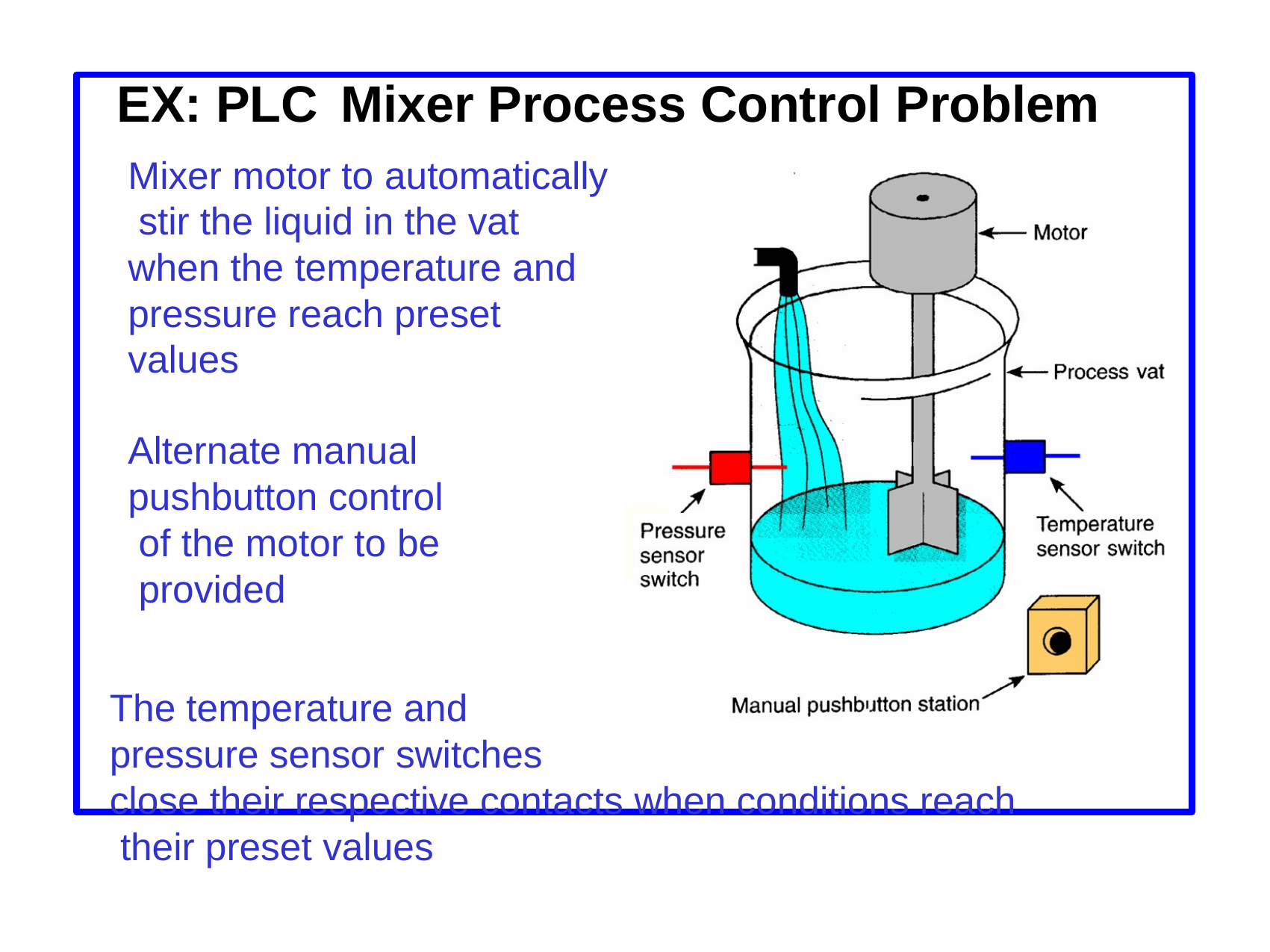

# EX: PLC	Mixer Process Control Problem
Mixer motor to automatically  stir the liquid in the vat  when the temperature and
pressure reach preset values

Alternate manual  pushbutton control  of the motor to be  provided

The temperature and  pressure sensor switches
close their respective contacts when conditions reach  their preset values